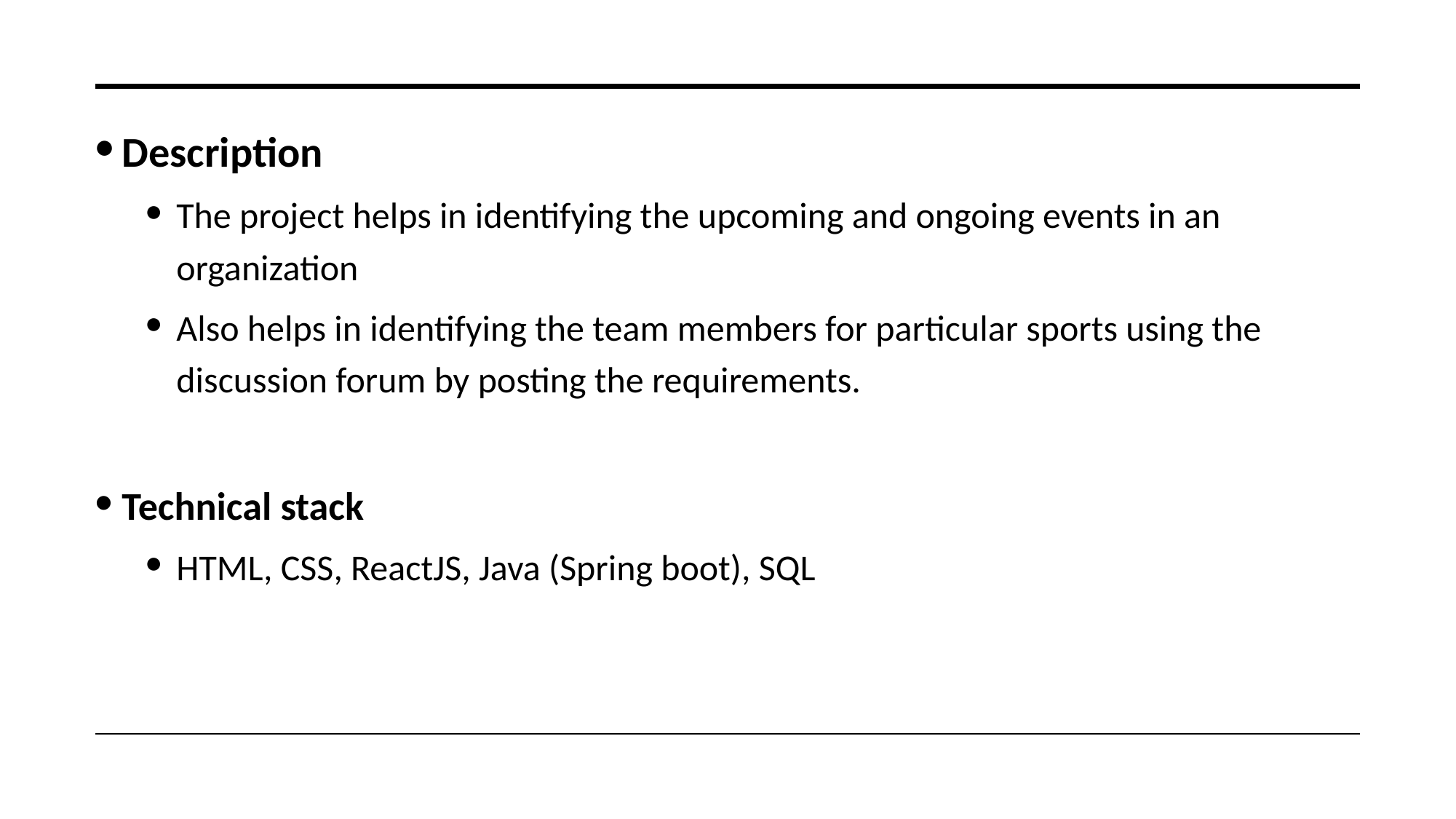

Description
The project helps in identifying the upcoming and ongoing events in an organization
Also helps in identifying the team members for particular sports using the discussion forum by posting the requirements.

Technical stack
HTML, CSS, ReactJS, Java (Spring boot), SQL